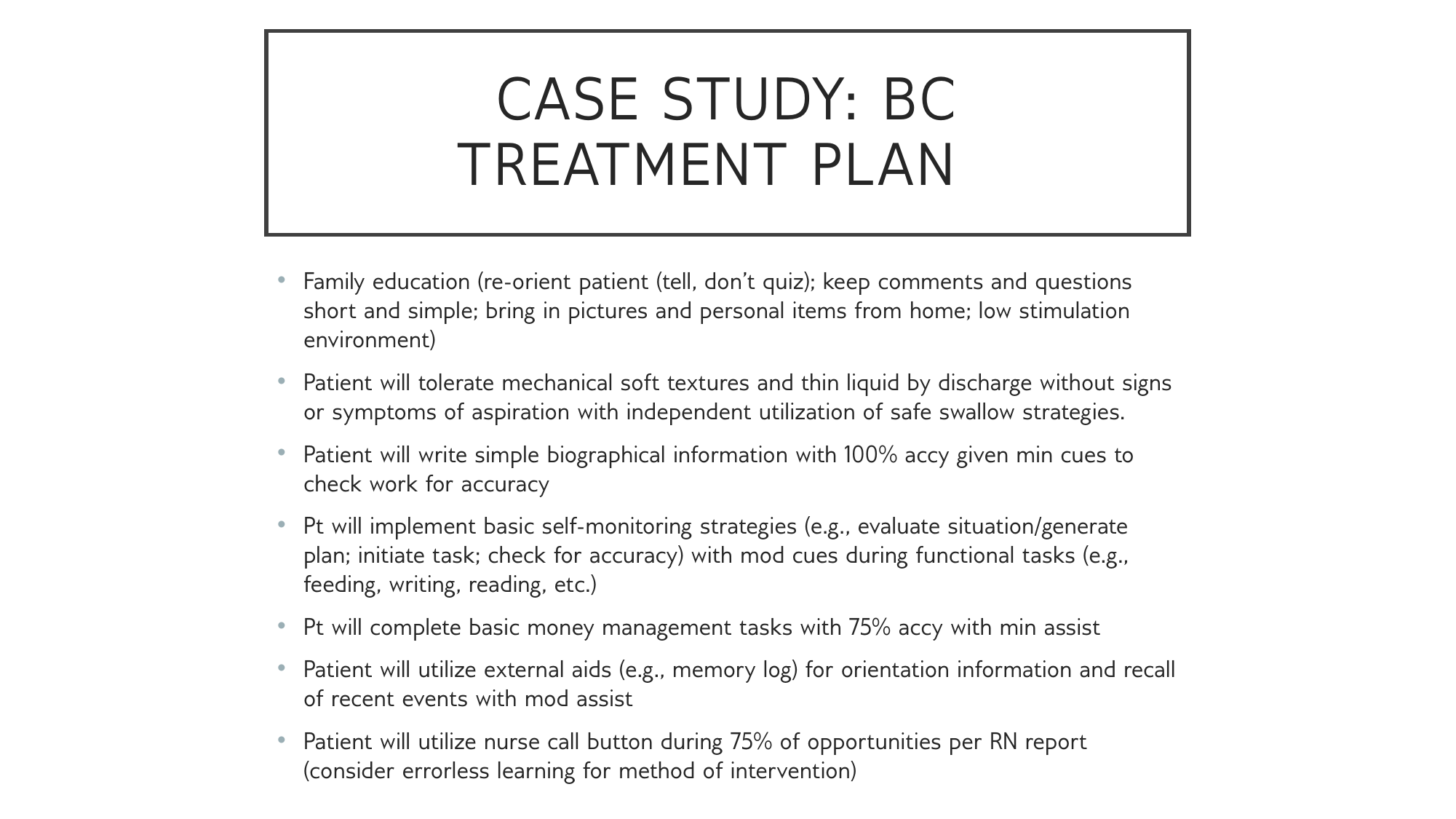

# Case Study: BC Treatment plan
Family education (re-orient patient (tell, don’t quiz); keep comments and questions short and simple; bring in pictures and personal items from home; low stimulation environment)
Patient will tolerate mechanical soft textures and thin liquid by discharge without signs or symptoms of aspiration with independent utilization of safe swallow strategies.
Patient will write simple biographical information with 100% accy given min cues to check work for accuracy
Pt will implement basic self-monitoring strategies (e.g., evaluate situation/generate plan; initiate task; check for accuracy) with mod cues during functional tasks (e.g., feeding, writing, reading, etc.)
Pt will complete basic money management tasks with 75% accy with min assist
Patient will utilize external aids (e.g., memory log) for orientation information and recall of recent events with mod assist
Patient will utilize nurse call button during 75% of opportunities per RN report (consider errorless learning for method of intervention)